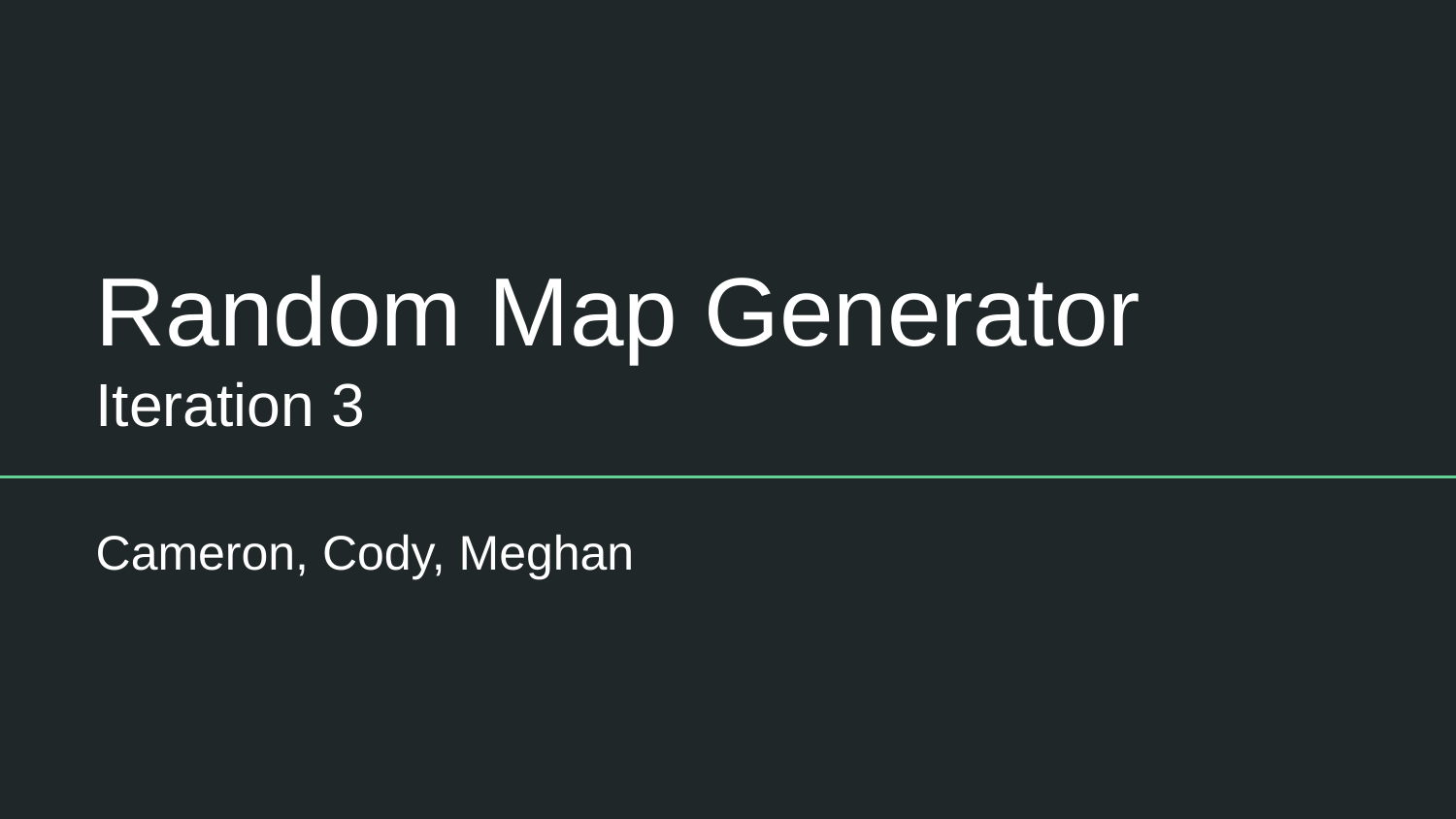

# Random Map Generator
Iteration 3
Cameron, Cody, Meghan